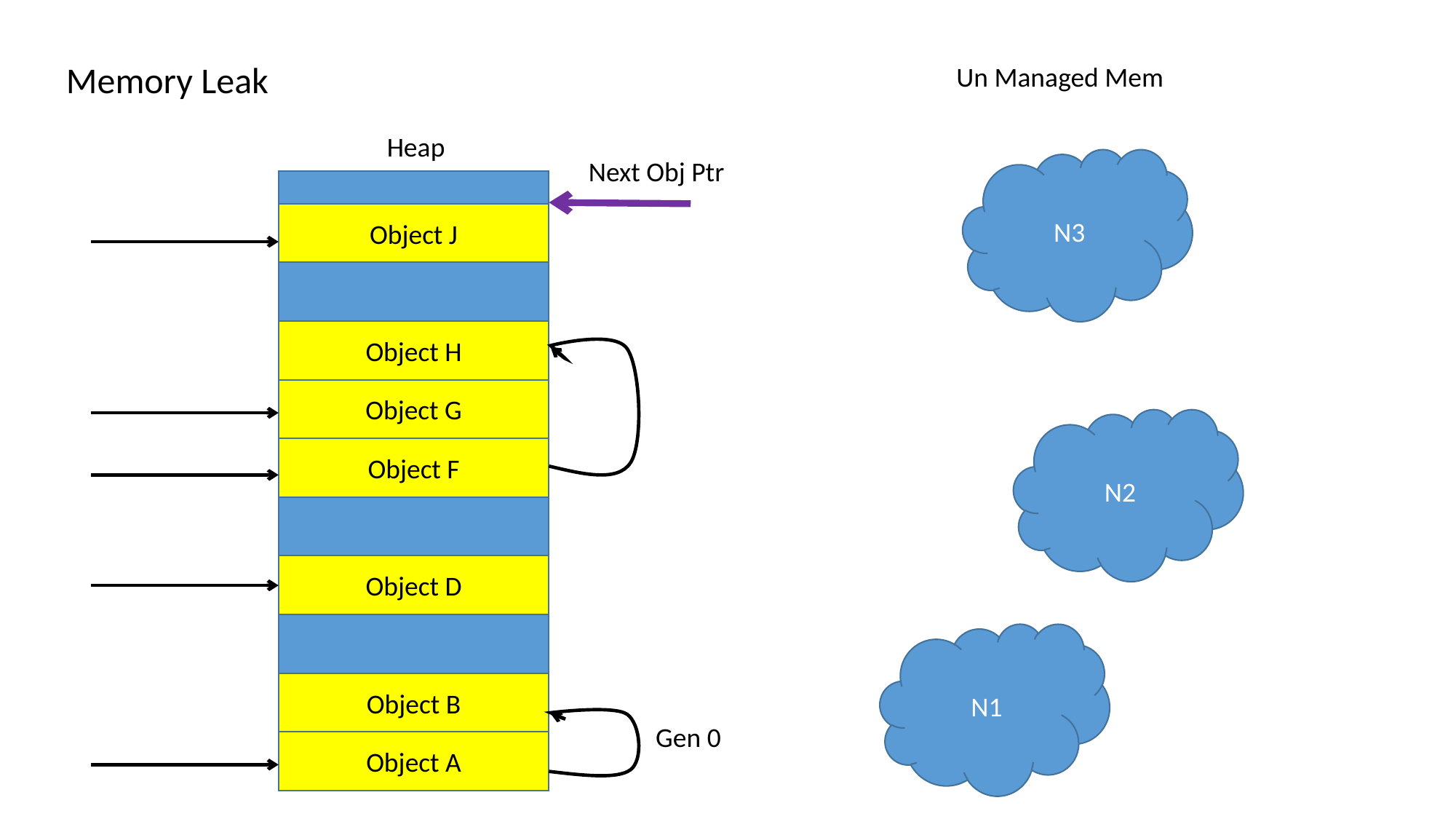

Memory Leak
Un Managed Mem
Heap
Next Obj Ptr
N3

Object J
Object H

Object G
N2
Object F
Object D
N1
Object B

Gen 0
Object A